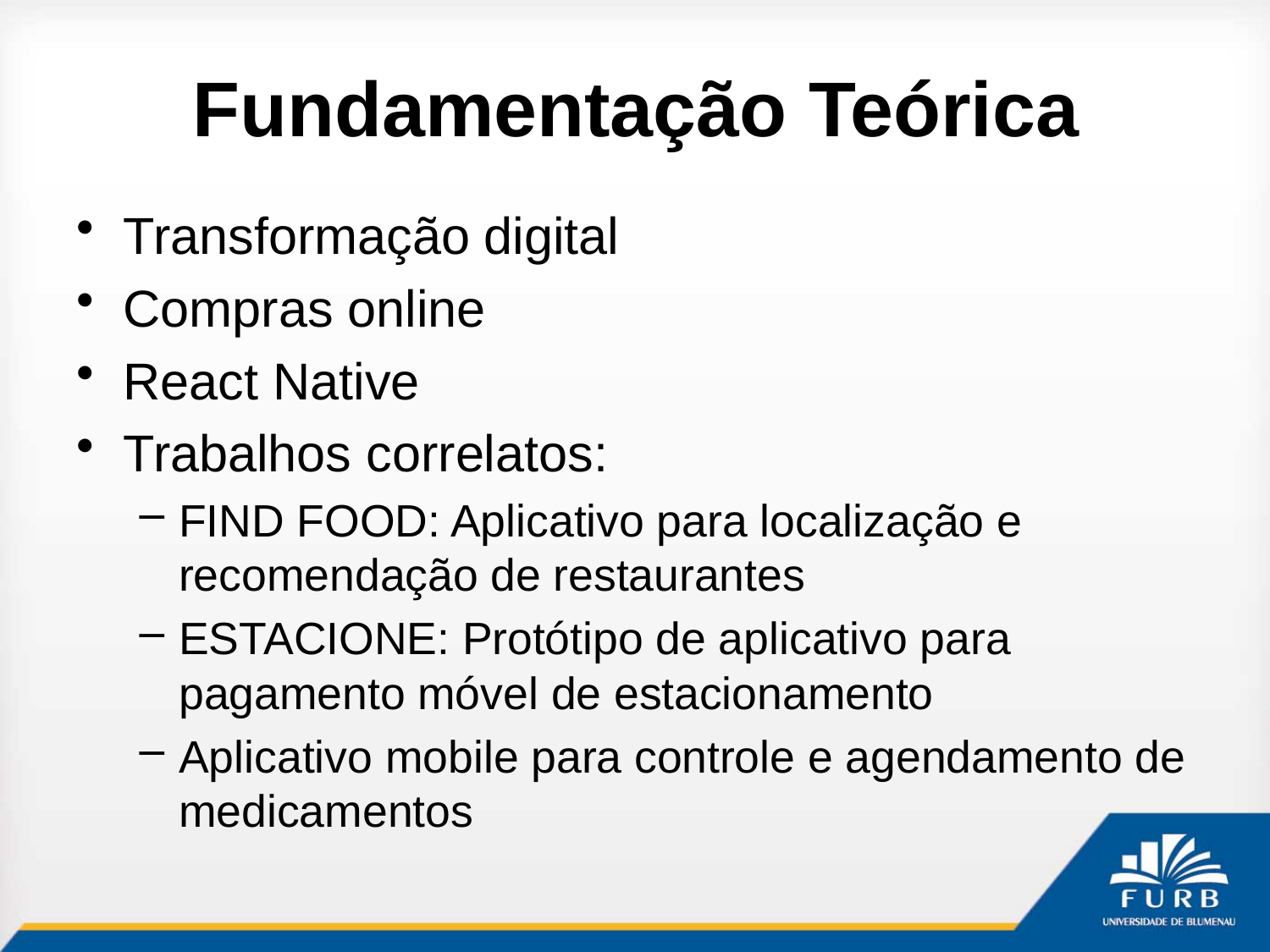

# Fundamentação Teórica
Transformação digital
Compras online
React Native
Trabalhos correlatos:
FIND FOOD: Aplicativo para localização e recomendação de restaurantes
ESTACIONE: Protótipo de aplicativo para pagamento móvel de estacionamento
Aplicativo mobile para controle e agendamento de medicamentos